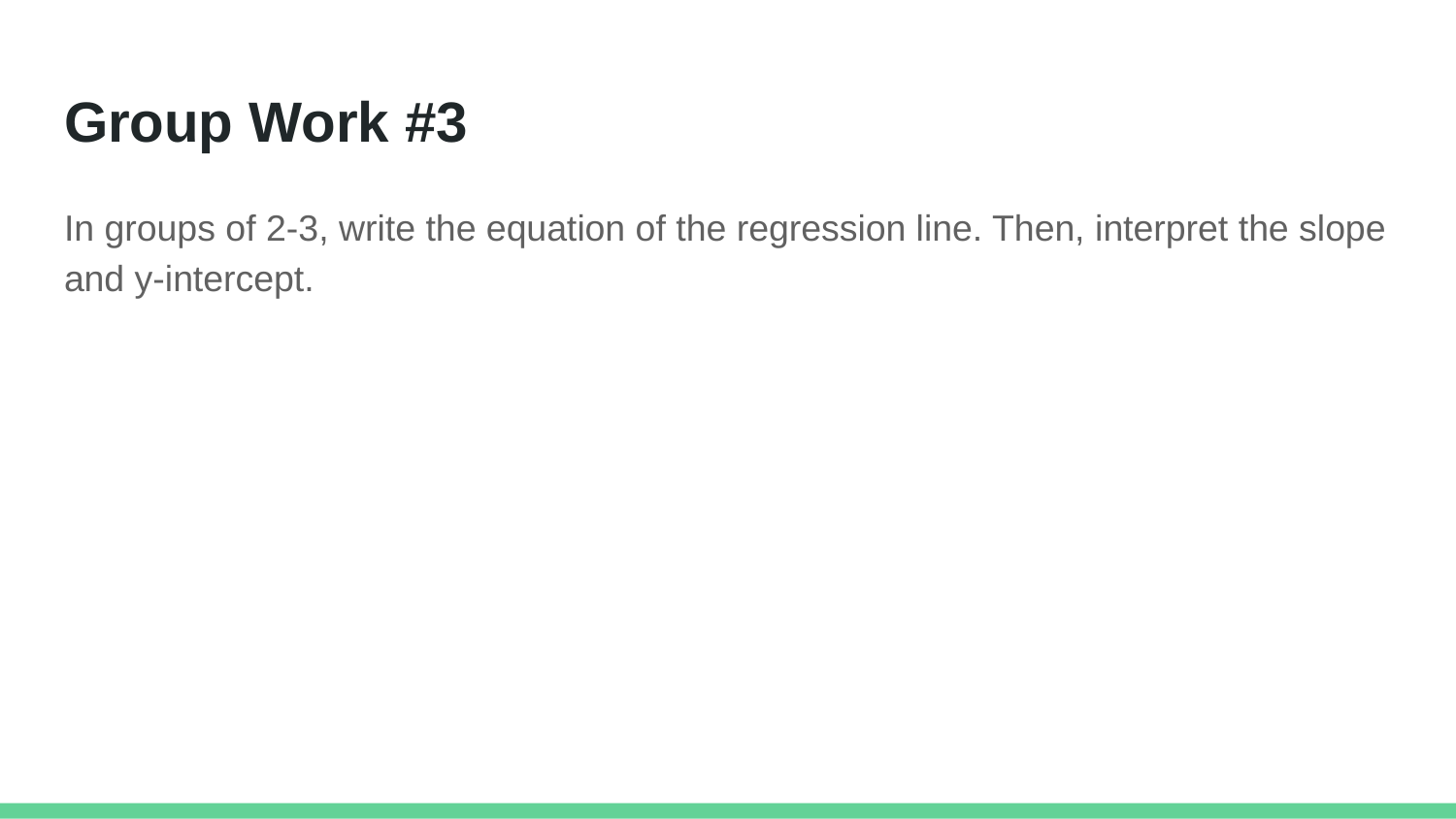

# Group Work #3
In groups of 2-3, write the equation of the regression line. Then, interpret the slope and y-intercept.